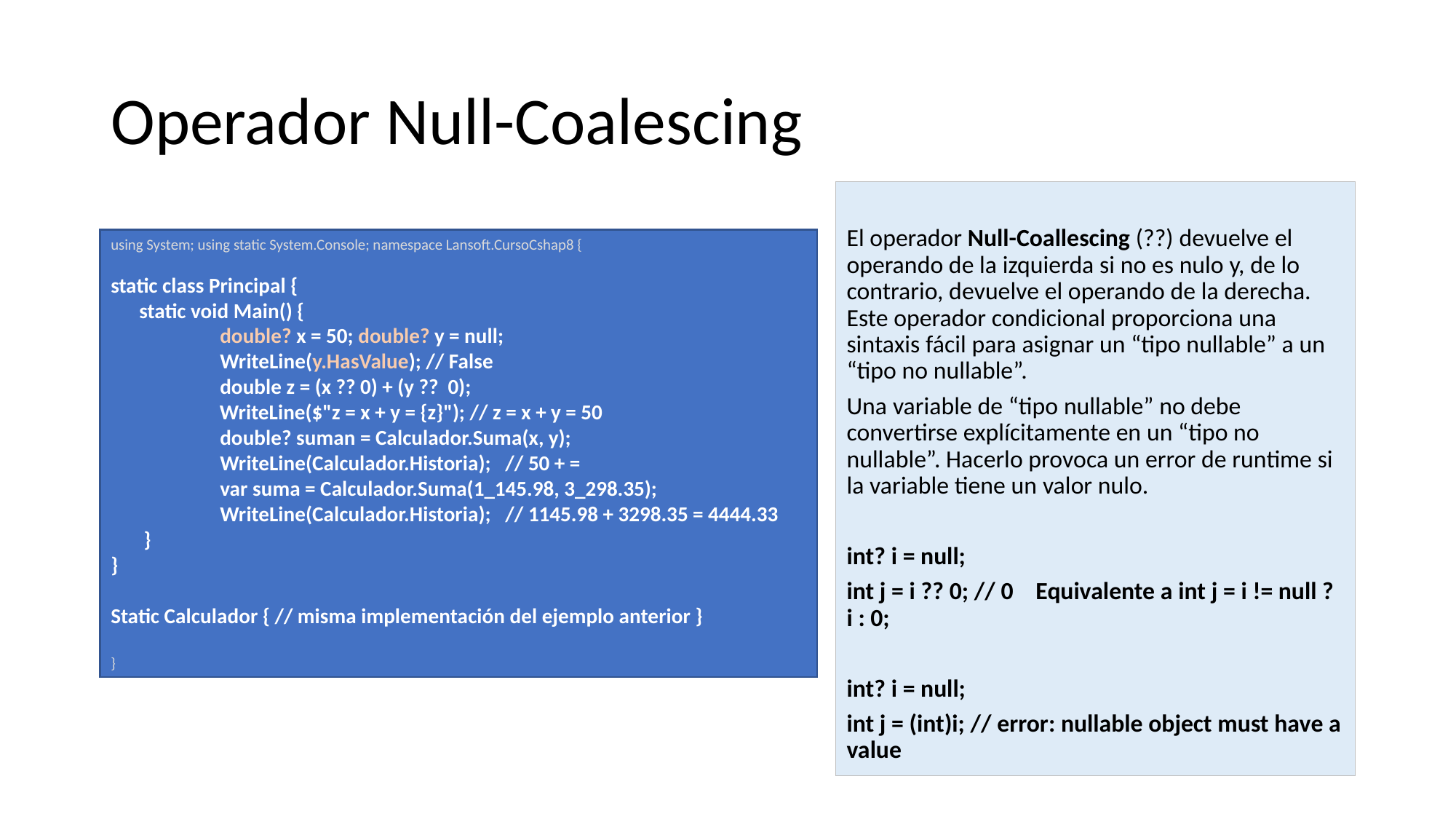

# Operador Null-Coalescing

El operador Null-Coallescing (??) devuelve el operando de la izquierda si no es nulo y, de lo contrario, devuelve el operando de la derecha. Este operador condicional proporciona una sintaxis fácil para asignar un “tipo nullable” a un “tipo no nullable”.
Una variable de “tipo nullable” no debe convertirse explícitamente en un “tipo no nullable”. Hacerlo provoca un error de runtime si la variable tiene un valor nulo.

int? i = null;
int j = i ?? 0; // 0    Equivalente a int j = i != null ? i : 0;

int? i = null;
int j = (int)i; // error: nullable object must have a value

using System; using static System.Console; namespace Lansoft.CursoCshap8 {

static class Principal {
      static void Main() {
	double? x = 50; double? y = null;
	WriteLine(y.HasValue); // False
	double z = (x ?? 0) + (y ??  0);
                       WriteLine($"z = x + y = {z}"); // z = x + y = 50
	double? suman = Calculador.Suma(x, y);
	WriteLine(Calculador.Historia);   // 50 + =
	var suma = Calculador.Suma(1_145.98, 3_298.35);
	WriteLine(Calculador.Historia);   // 1145.98 + 3298.35 = 4444.33
       }
}

Static Calculador { // misma implementación del ejemplo anterior }

}